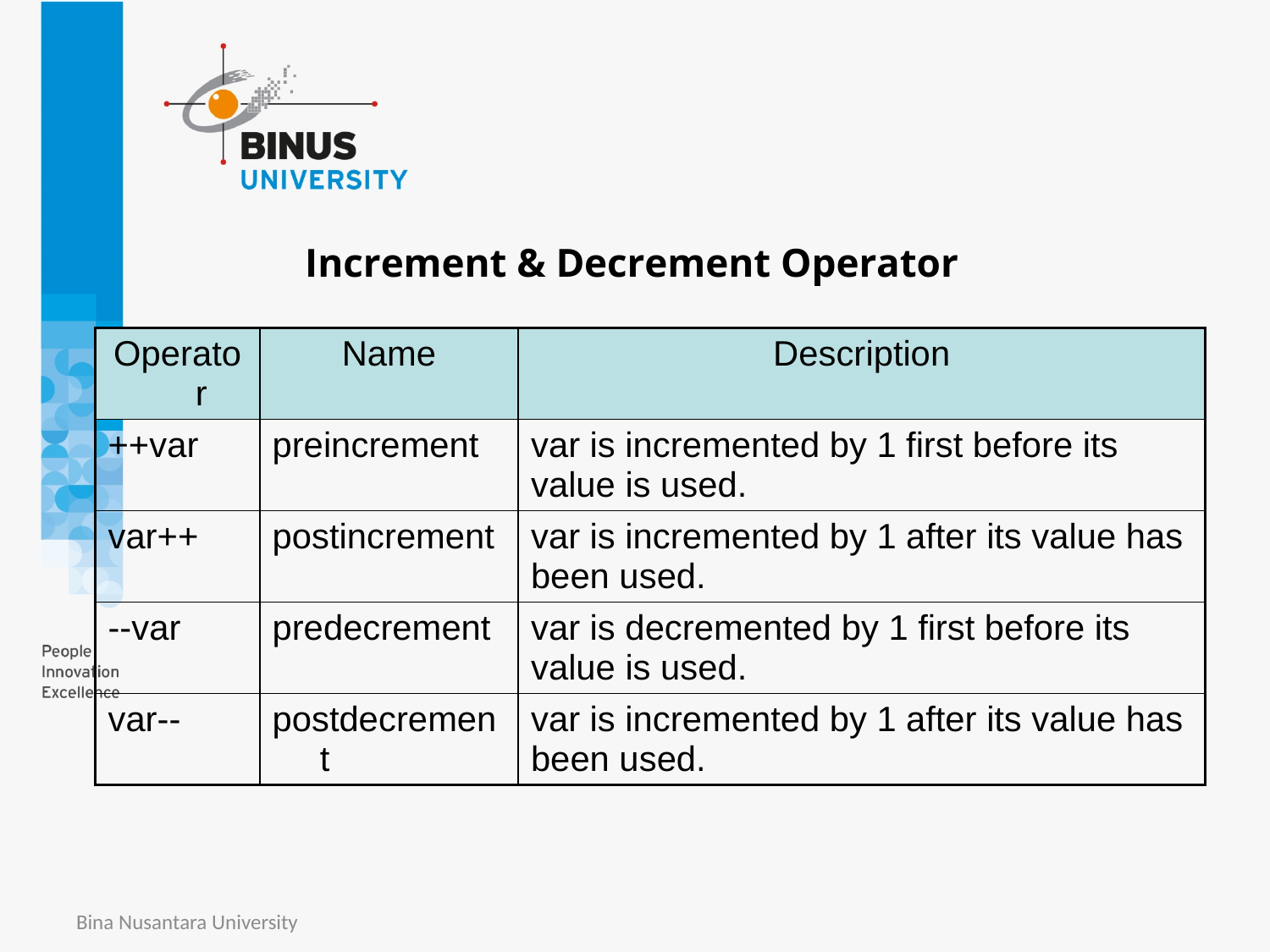

# Increment & Decrement Operator
| Operator | Name | Description |
| --- | --- | --- |
| ++var | preincrement | var is incremented by 1 first before its value is used. |
| var++ | postincrement | var is incremented by 1 after its value has been used. |
| --var | predecrement | var is decremented by 1 first before its value is used. |
| var-- | postdecrement | var is incremented by 1 after its value has been used. |
Bina Nusantara University